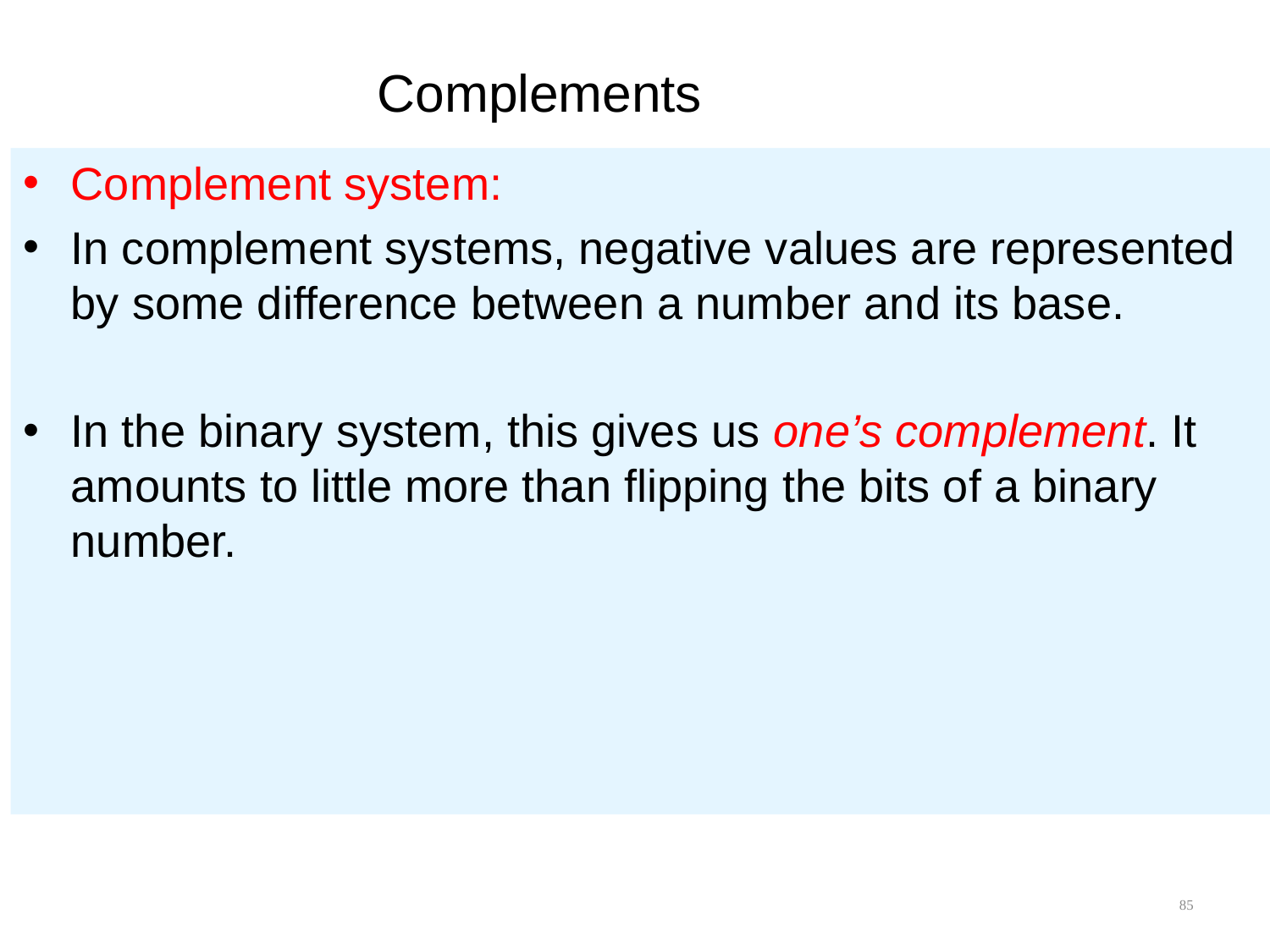

# Complements
Complement system:
In complement systems, negative values are represented by some difference between a number and its base.

In the binary system, this gives us one’s complement. It amounts to little more than flipping the bits of a binary number.
85